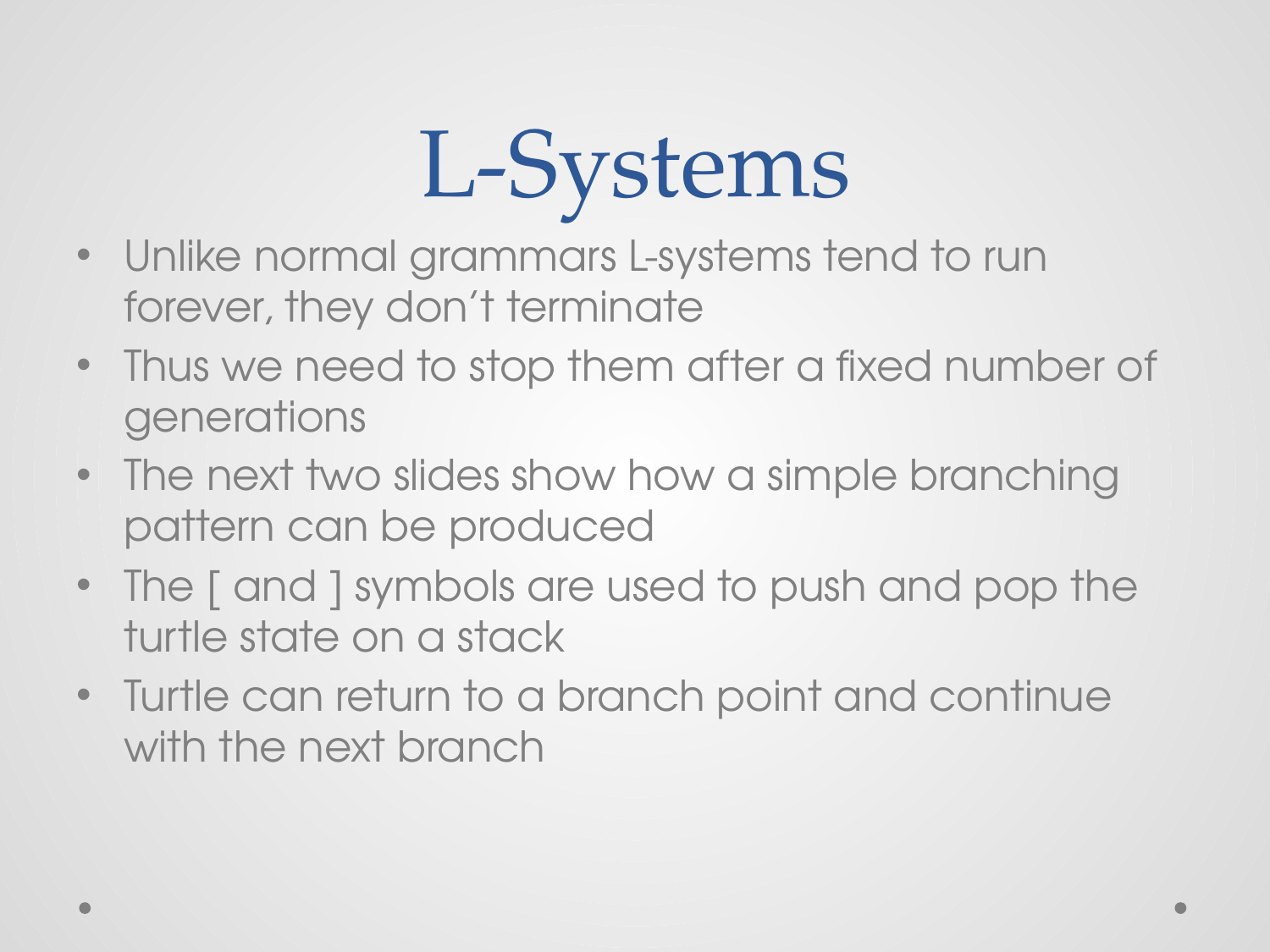

# L-Systems
Unlike normal grammars L-systems tend to run forever, they don’t terminate
Thus we need to stop them after a fixed number of generations
The next two slides show how a simple branching pattern can be produced
The [ and ] symbols are used to push and pop the turtle state on a stack
Turtle can return to a branch point and continue with the next branch